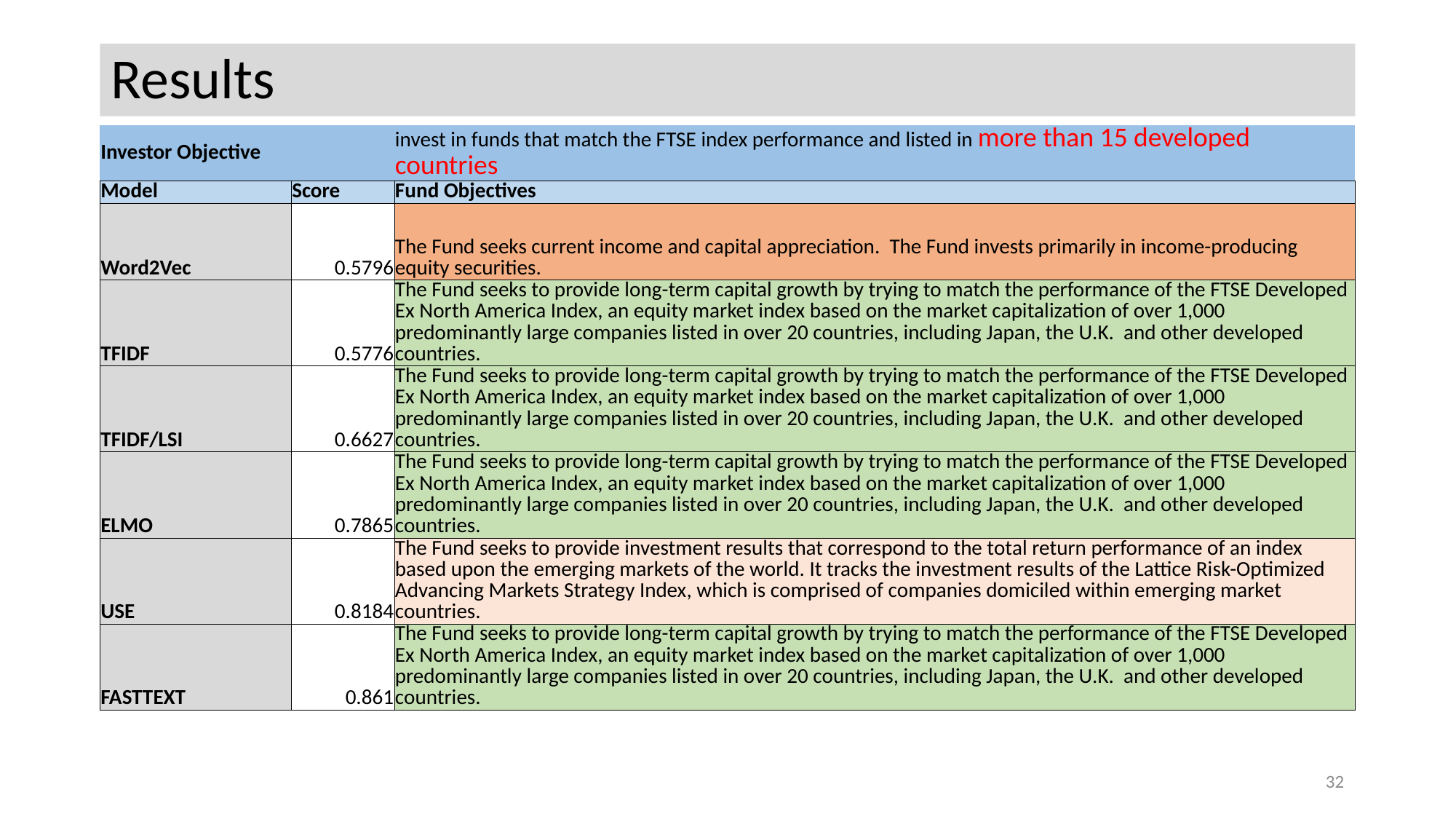

# Results
| Investor Objective |  | invest in funds that match the FTSE index performance and listed in more than 15 developed countries |
| --- | --- | --- |
| Model | Score | Fund Objectives |
| Word2Vec | 0.5796 | The Fund seeks current income and capital appreciation. The Fund invests primarily in income-producing equity securities. |
| TFIDF | 0.5776 | The Fund seeks to provide long-term capital growth by trying to match the performance of the FTSE Developed Ex North America Index, an equity market index based on the market capitalization of over 1,000 predominantly large companies listed in over 20 countries, including Japan, the U.K. and other developed countries. |
| TFIDF/LSI | 0.6627 | The Fund seeks to provide long-term capital growth by trying to match the performance of the FTSE Developed Ex North America Index, an equity market index based on the market capitalization of over 1,000 predominantly large companies listed in over 20 countries, including Japan, the U.K. and other developed countries. |
| ELMO | 0.7865 | The Fund seeks to provide long-term capital growth by trying to match the performance of the FTSE Developed Ex North America Index, an equity market index based on the market capitalization of over 1,000 predominantly large companies listed in over 20 countries, including Japan, the U.K. and other developed countries. |
| USE | 0.8184 | The Fund seeks to provide investment results that correspond to the total return performance of an index based upon the emerging markets of the world. It tracks the investment results of the Lattice Risk-Optimized Advancing Markets Strategy Index, which is comprised of companies domiciled within emerging market countries. |
| FASTTEXT | 0.861 | The Fund seeks to provide long-term capital growth by trying to match the performance of the FTSE Developed Ex North America Index, an equity market index based on the market capitalization of over 1,000 predominantly large companies listed in over 20 countries, including Japan, the U.K. and other developed countries. |
32